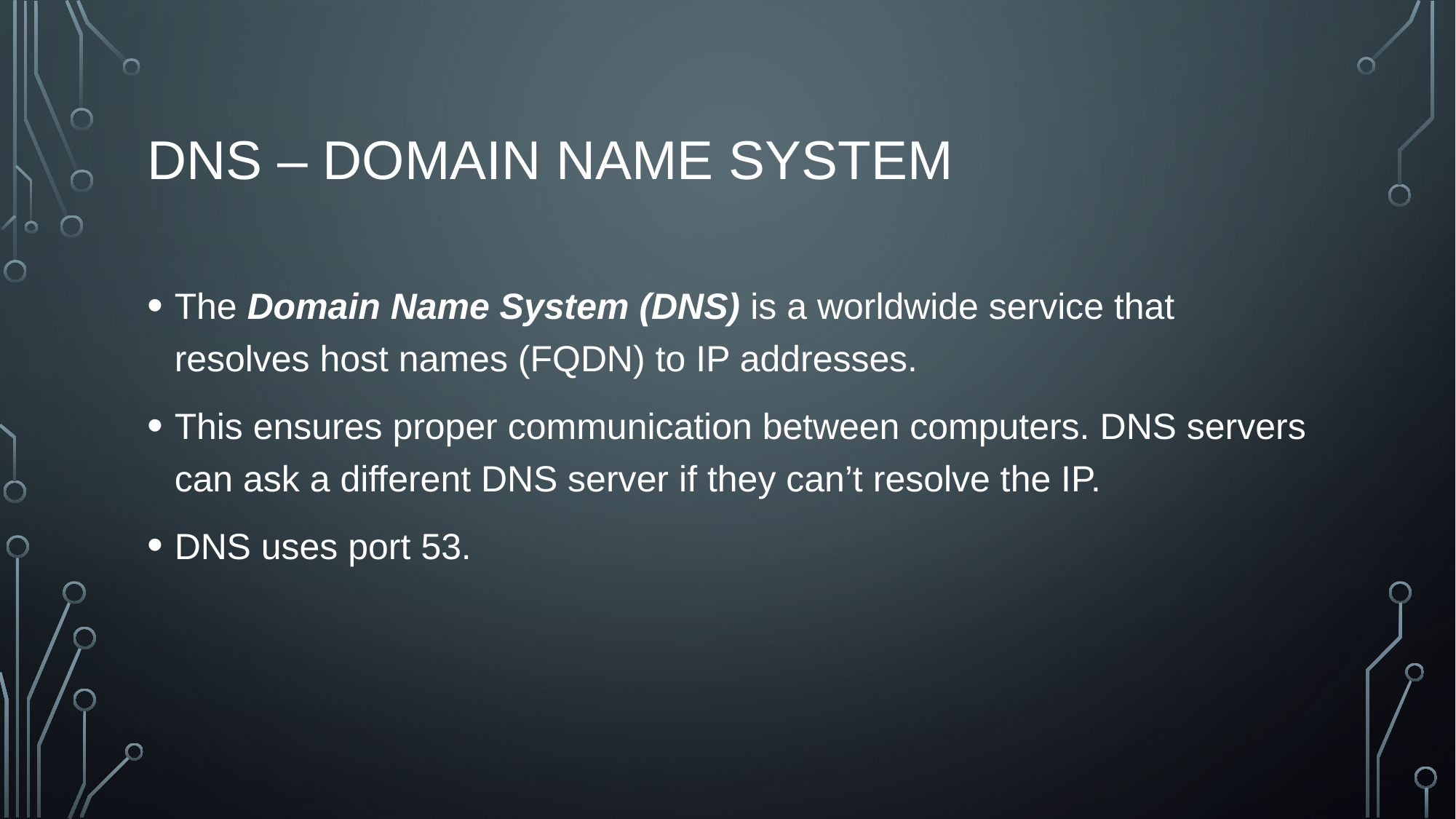

# DNS – Domain Name system
The Domain Name System (DNS) is a worldwide service that resolves host names (FQDN) to IP addresses.
This ensures proper communication between computers. DNS servers can ask a different DNS server if they can’t resolve the IP.
DNS uses port 53.